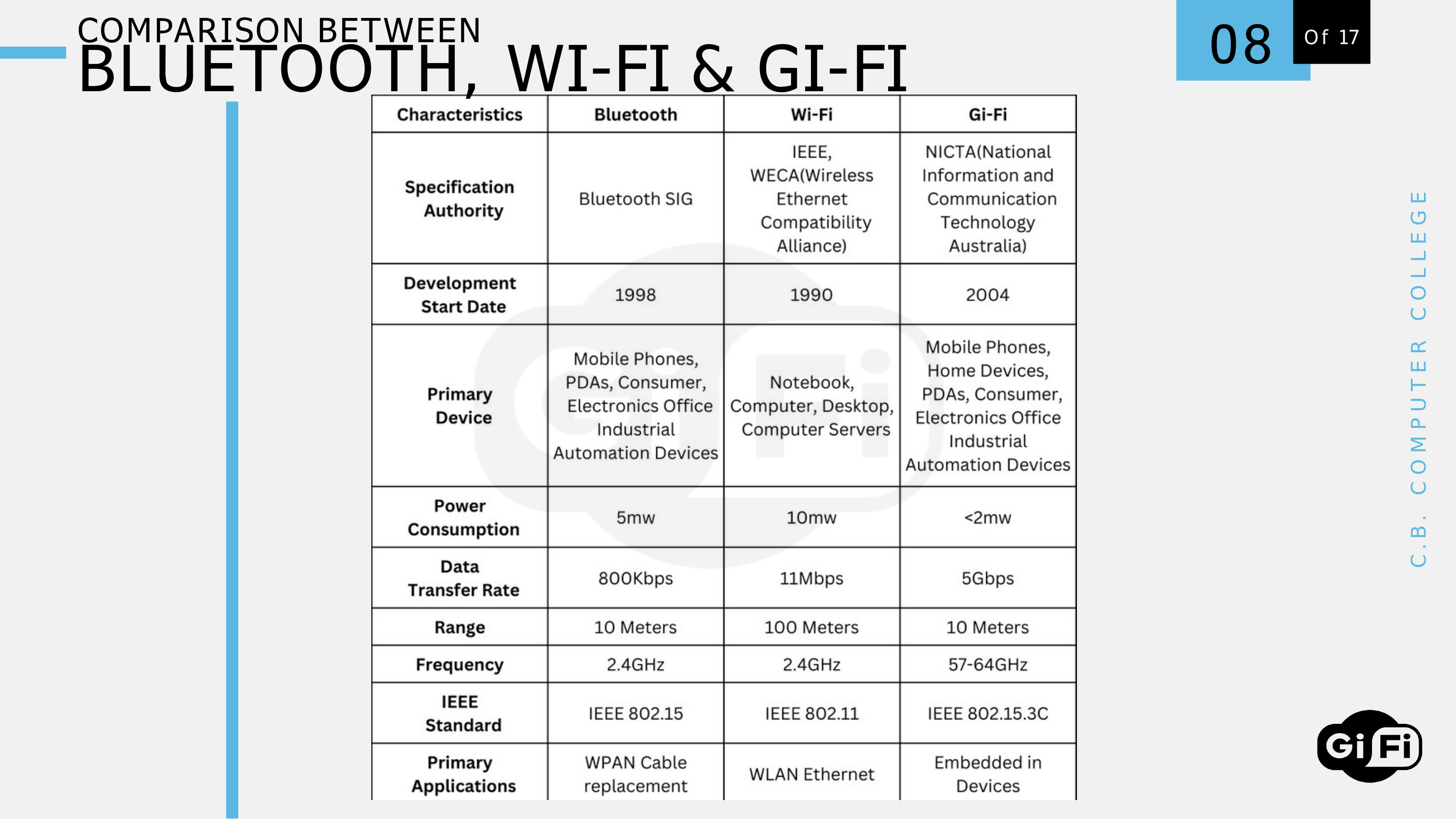

Of 17
COMPARISON BETWEEN
# 08
BLUETOOTH, WI-FI & GI-FI
COLLEGE
COMPUTER
C.B.